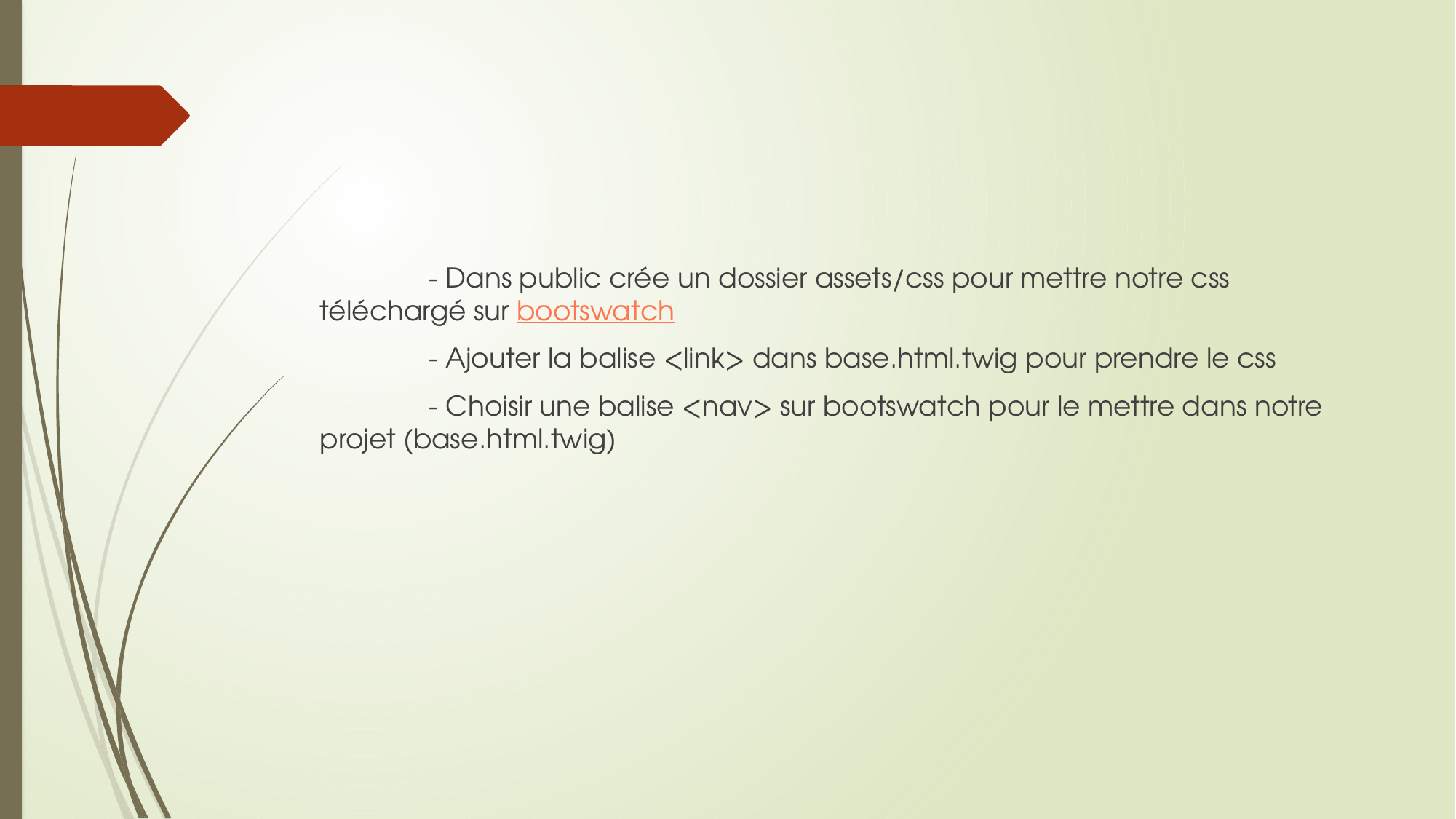

#
	- Dans public crée un dossier assets/css pour mettre notre css téléchargé sur bootswatch
	- Ajouter la balise <link> dans base.html.twig pour prendre le css
	- Choisir une balise <nav> sur bootswatch pour le mettre dans notre projet (base.html.twig)